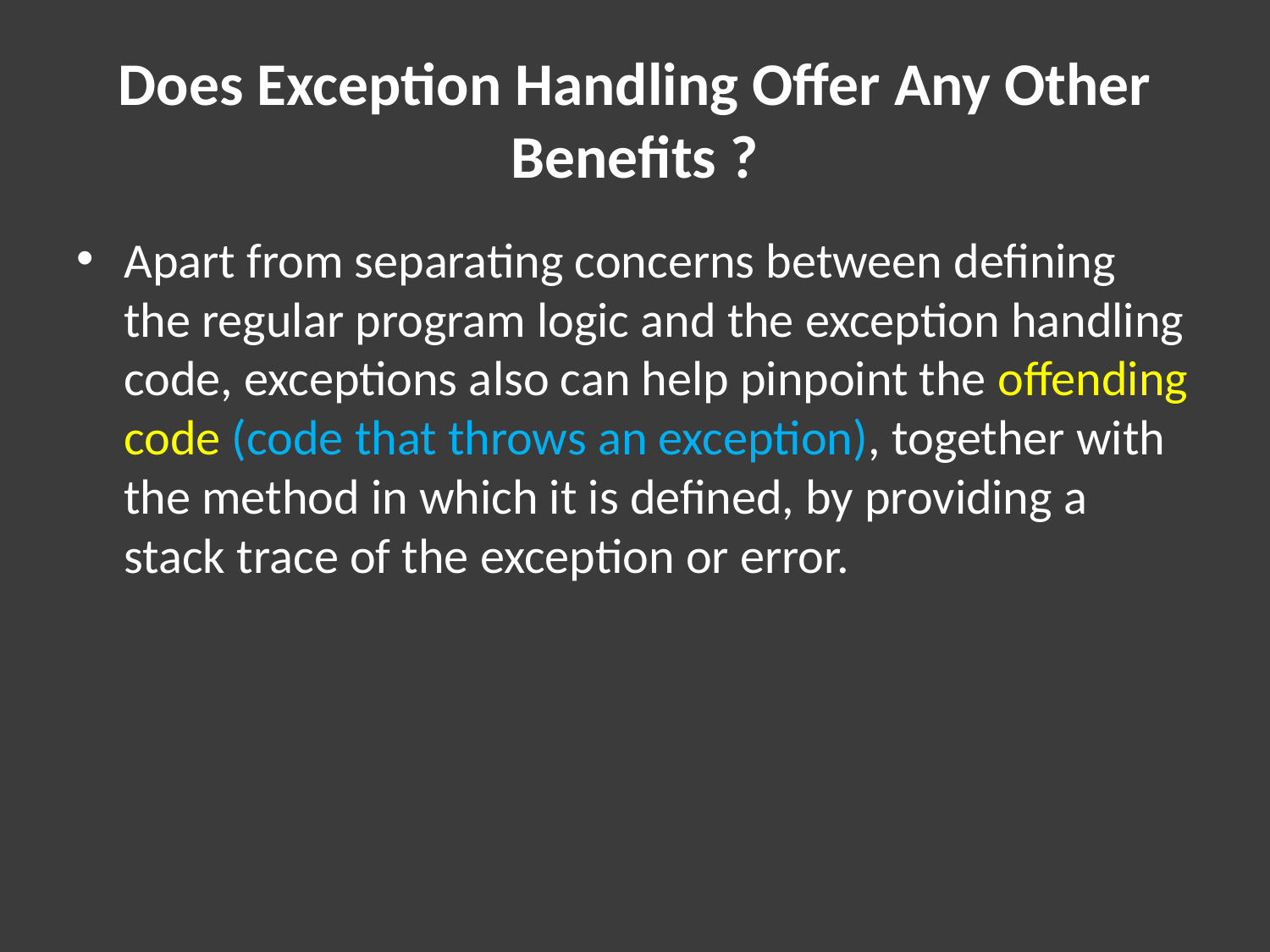

# Does Exception Handling Offer Any Other Benefits ?
Apart from separating concerns between defining the regular program logic and the exception handling code, exceptions also can help pinpoint the offending code (code that throws an exception), together with the method in which it is defined, by providing a stack trace of the exception or error.